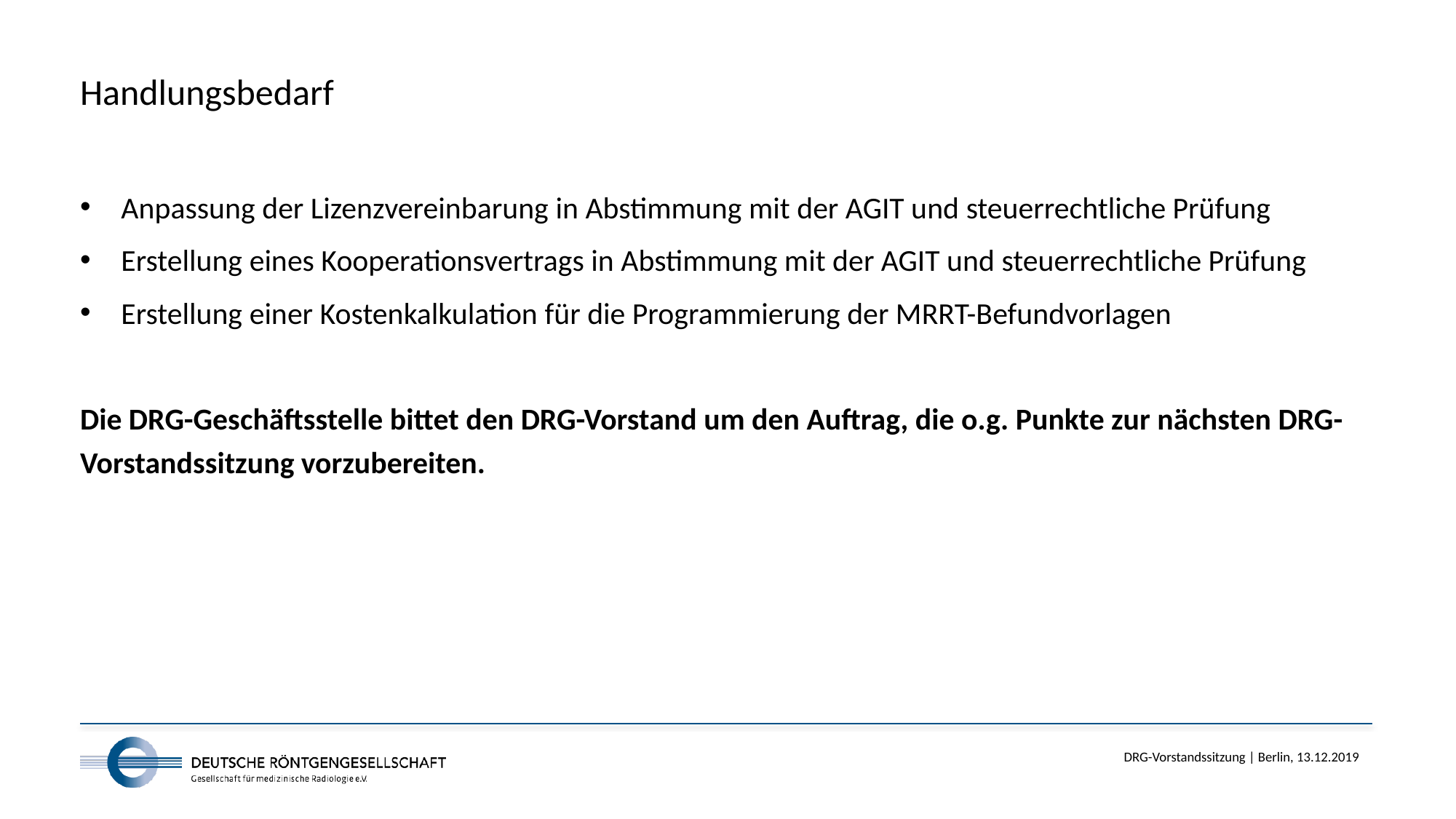

# Handlungsbedarf
Anpassung der Lizenzvereinbarung in Abstimmung mit der AGIT und steuerrechtliche Prüfung
Erstellung eines Kooperationsvertrags in Abstimmung mit der AGIT und steuerrechtliche Prüfung
Erstellung einer Kostenkalkulation für die Programmierung der MRRT-Befundvorlagen

Die DRG-Geschäftsstelle bittet den DRG-Vorstand um den Auftrag, die o.g. Punkte zur nächsten DRG-Vorstandssitzung vorzubereiten.